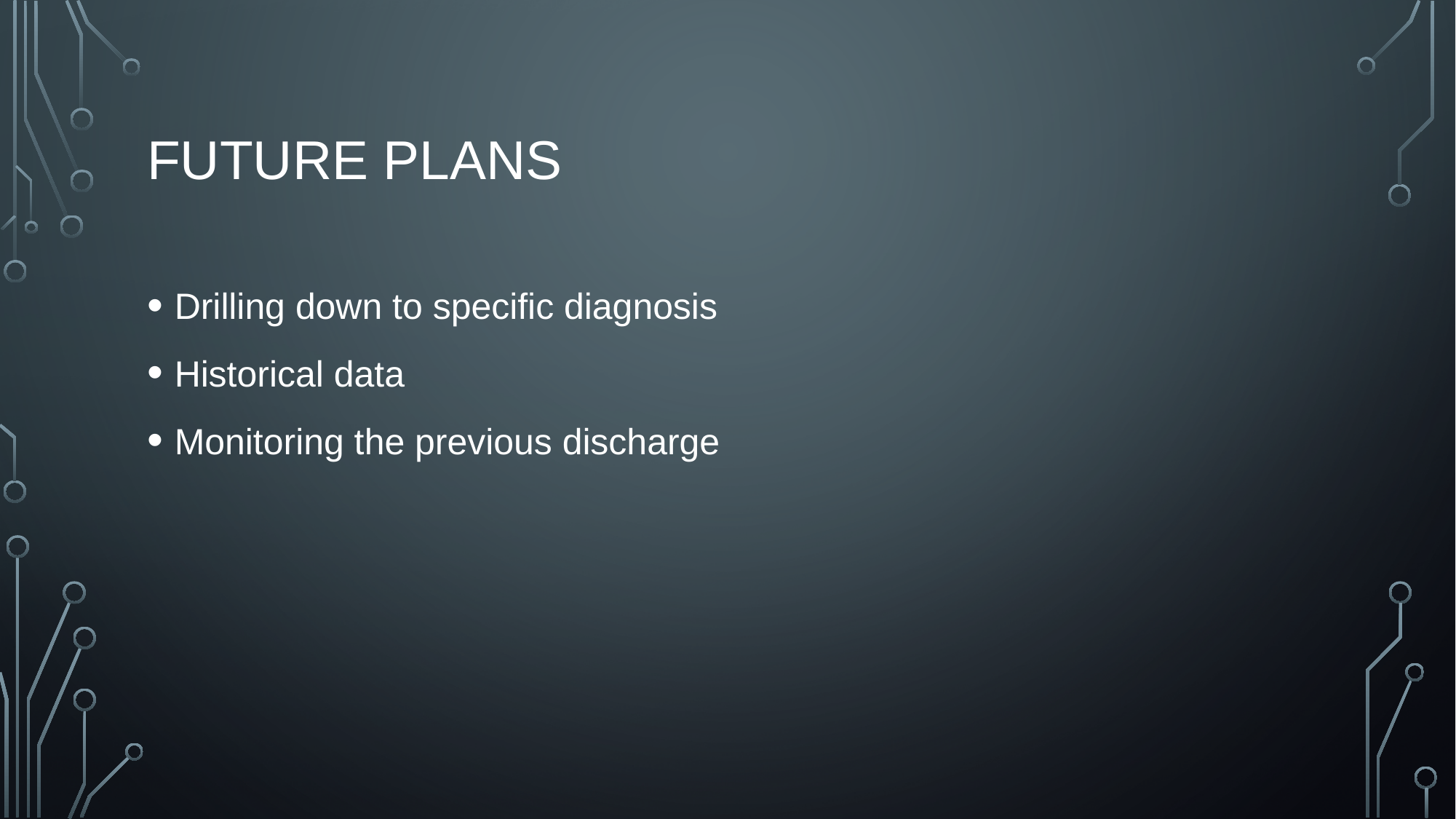

# Future Plans
Drilling down to specific diagnosis
Historical data
Monitoring the previous discharge